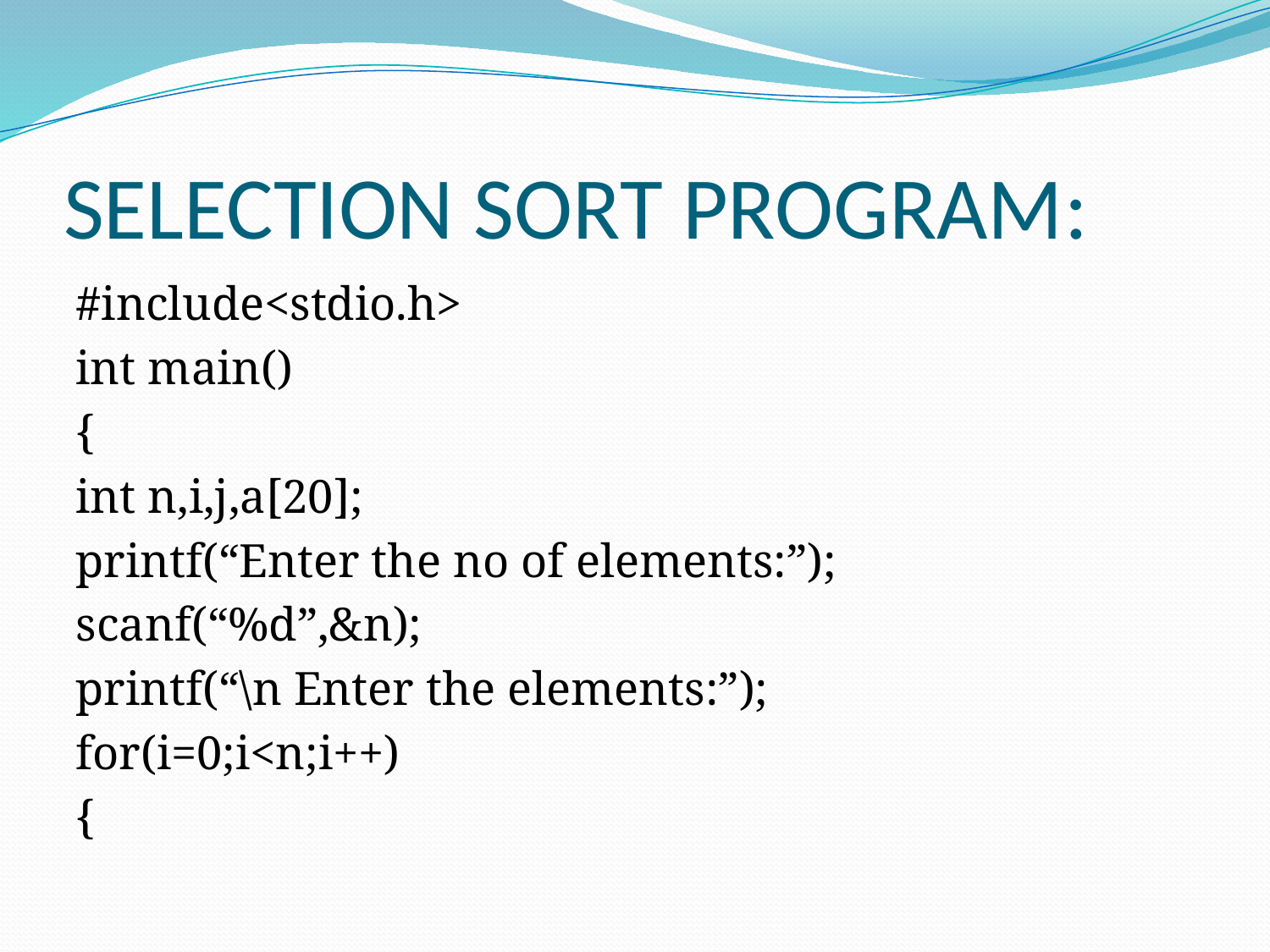

# SELECTION SORT PROGRAM:
#include<stdio.h>
int main()
{
int n,i,j,a[20];
printf(“Enter the no of elements:”);
scanf(“%d”,&n);
printf(“\n Enter the elements:”);
for(i=0;i<n;i++)
{